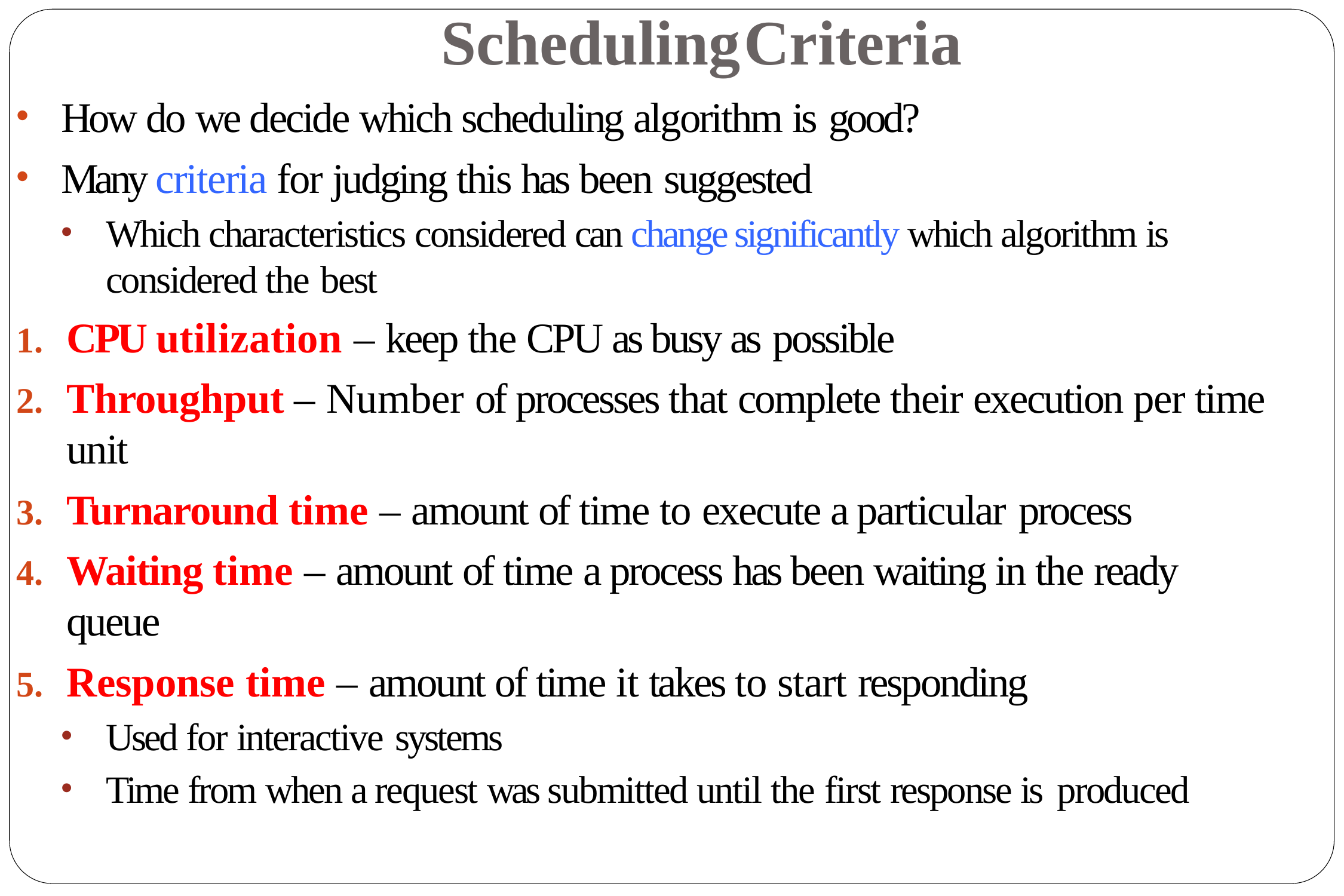

# Scheduling	Criteria
How do we decide which scheduling algorithm is good?
Many criteria for judging this has been suggested
Which characteristics considered can change significantly which algorithm is  considered the best
CPU utilization – keep the CPU as busy as possible
Throughput – Number of processes that complete their execution per time unit
Turnaround time – amount of time to execute a particular process
Waiting time – amount of time a process has been waiting in the ready  queue
Response time – amount of time it takes to start responding
Used for interactive systems
Time from when a request was submitted until the first response is produced
52